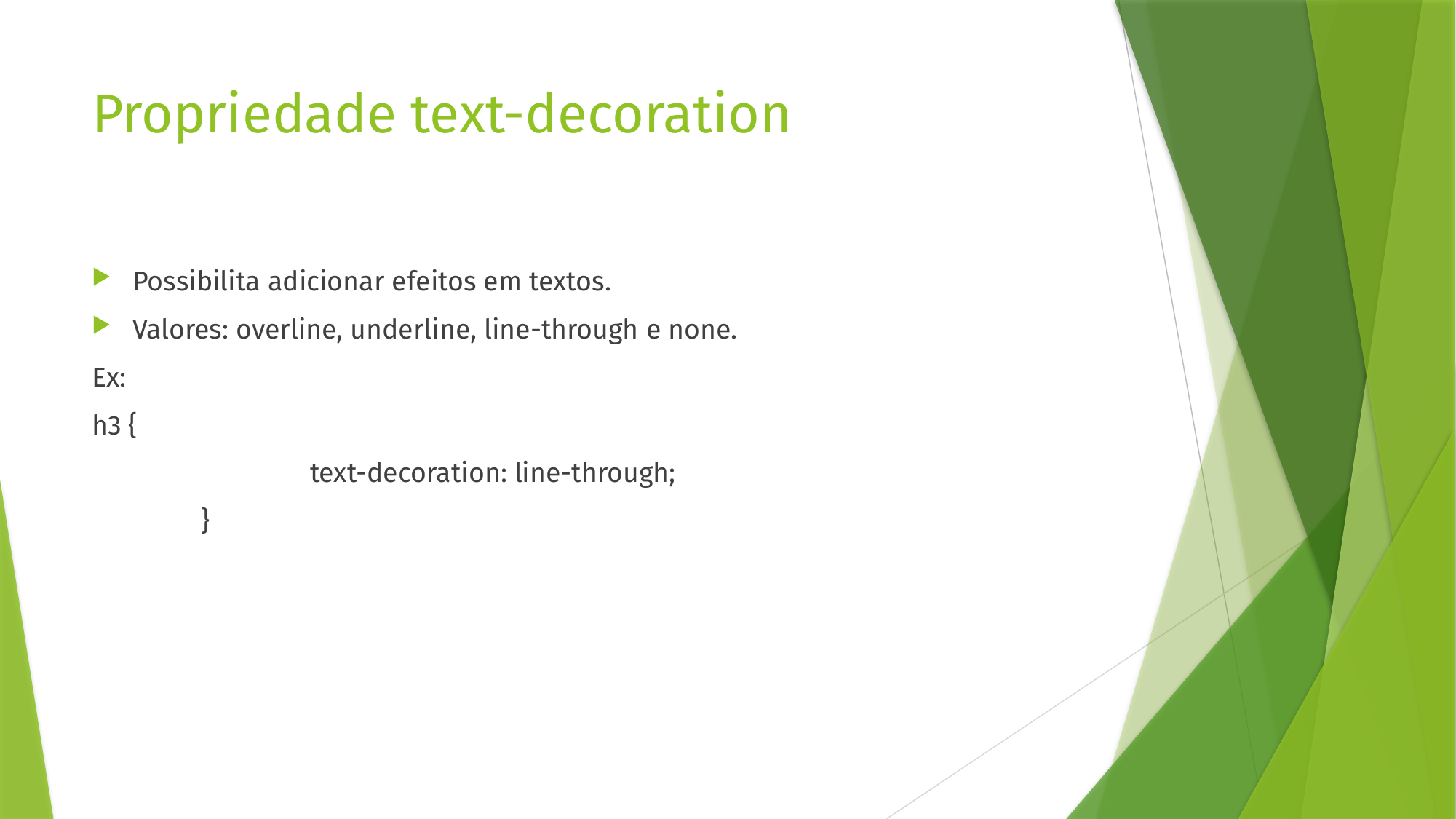

# Propriedade text-decoration
Possibilita adicionar efeitos em textos.
Valores: overline, underline, line-through e none.
Ex:
h3 {
		text-decoration: line-through;
	}